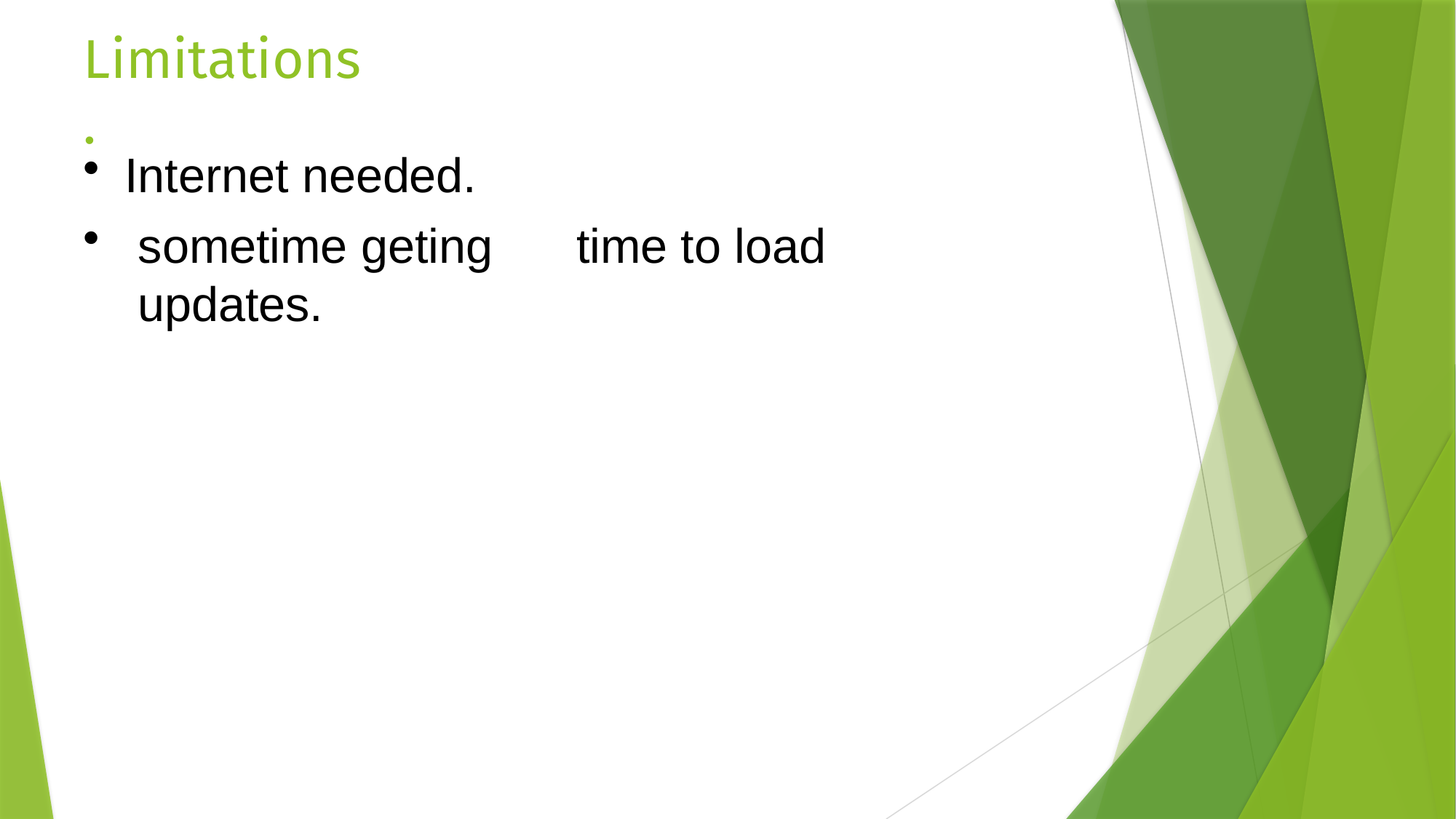

# Limitations.
Internet needed.
sometime geting	time to load updates.